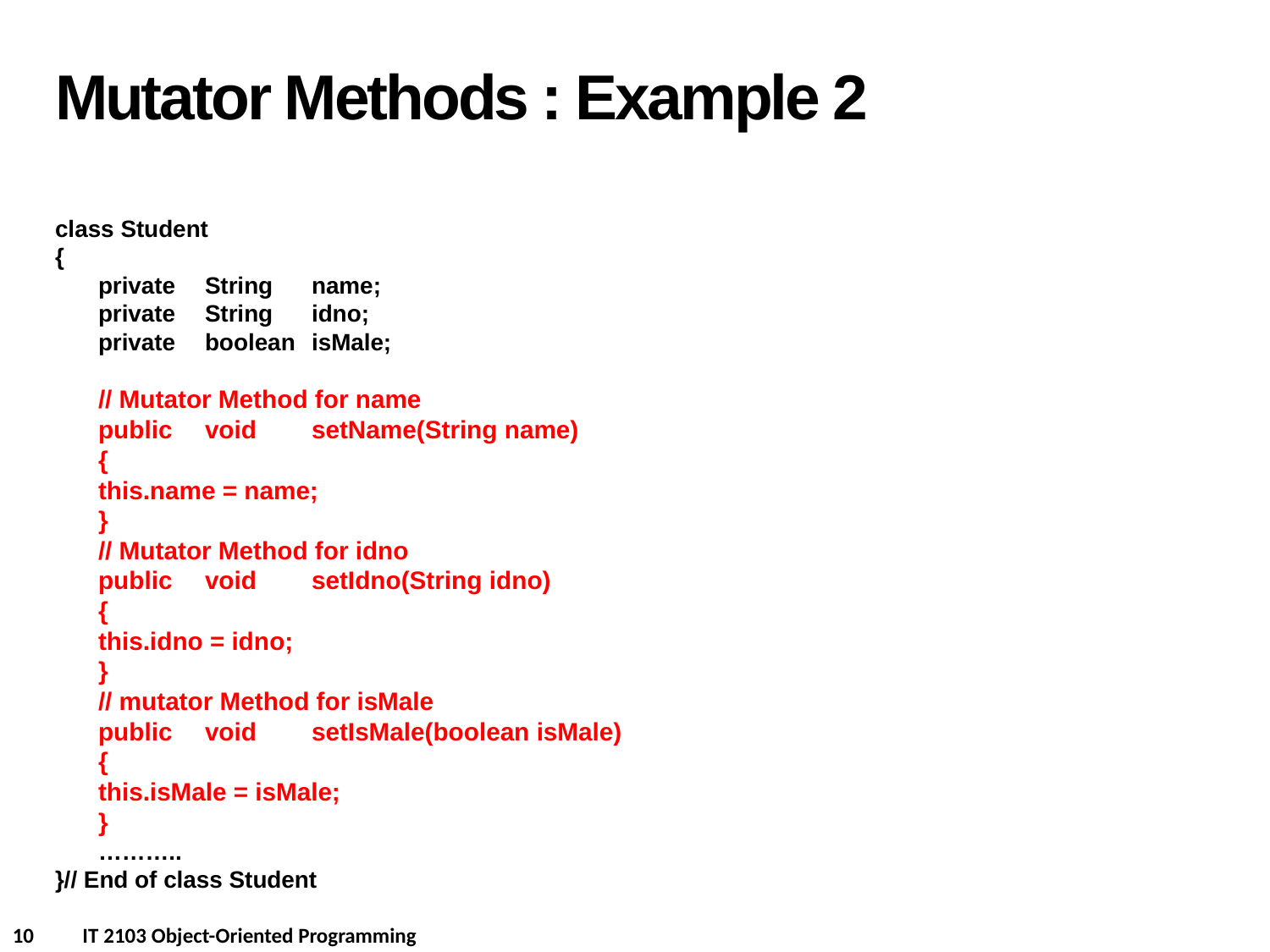

Mutator Methods : Example 2
class Student
{
	private	String	name;
	private	String	idno;
	private	boolean	isMale;

	// Mutator Method for name
	public		void		setName(String name)
	{
		this.name = name;
	}
	// Mutator Method for idno
	public		void		setIdno(String idno)
	{
		this.idno = idno;
	}
	// mutator Method for isMale
	public		void		setIsMale(boolean isMale)
	{
		this.isMale = isMale;
	}
	………..
}// End of class Student